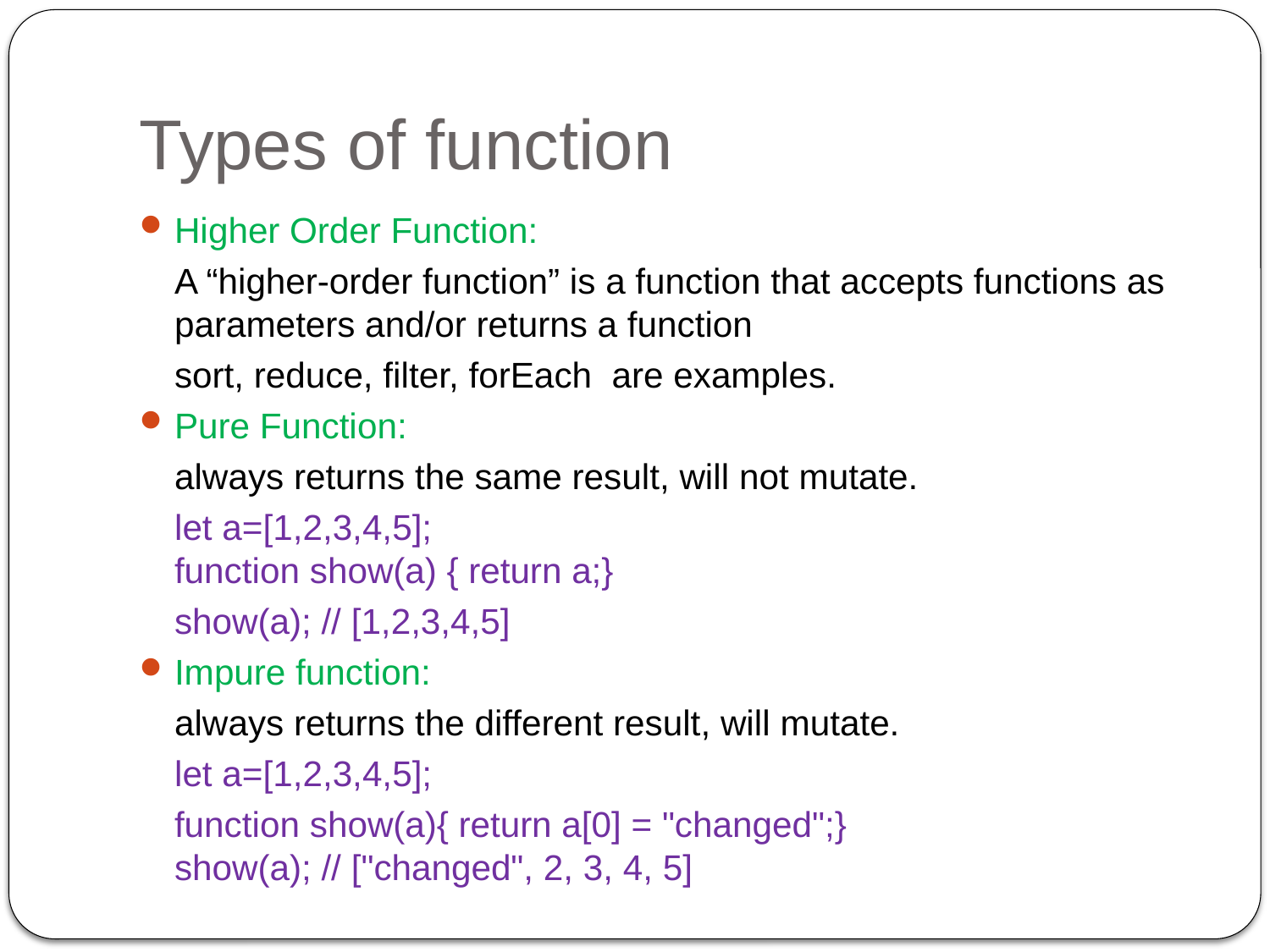

# Types of function
Higher Order Function:
	A “higher-order function” is a function that accepts functions as parameters and/or returns a function
	sort, reduce, filter, forEach  are examples.
Pure Function:
	always returns the same result, will not mutate.
	let a=[1,2,3,4,5];
function show(a) { return a;}
	show(a); // [1,2,3,4,5]
Impure function:
	always returns the different result, will mutate.
	let a=[1,2,3,4,5];
	function show(a){ return a[0] = "changed";}
show(a); // ["changed", 2, 3, 4, 5]